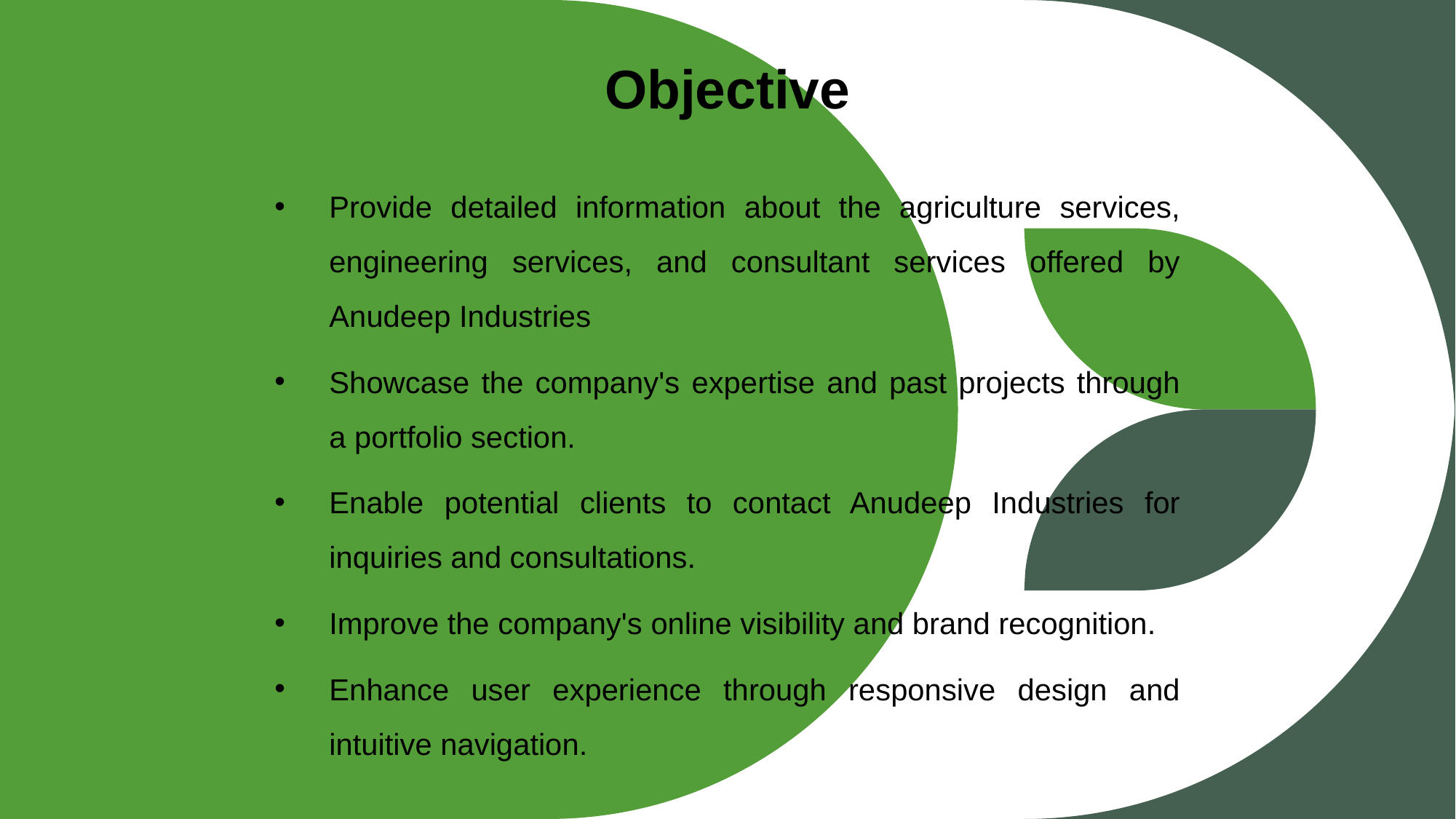

# Objective
Provide detailed information about the agriculture services, engineering services, and consultant services offered by Anudeep Industries
Showcase the company's expertise and past projects through a portfolio section.
Enable potential clients to contact Anudeep Industries for inquiries and consultations.
Improve the company's online visibility and brand recognition.
Enhance user experience through responsive design and intuitive navigation.